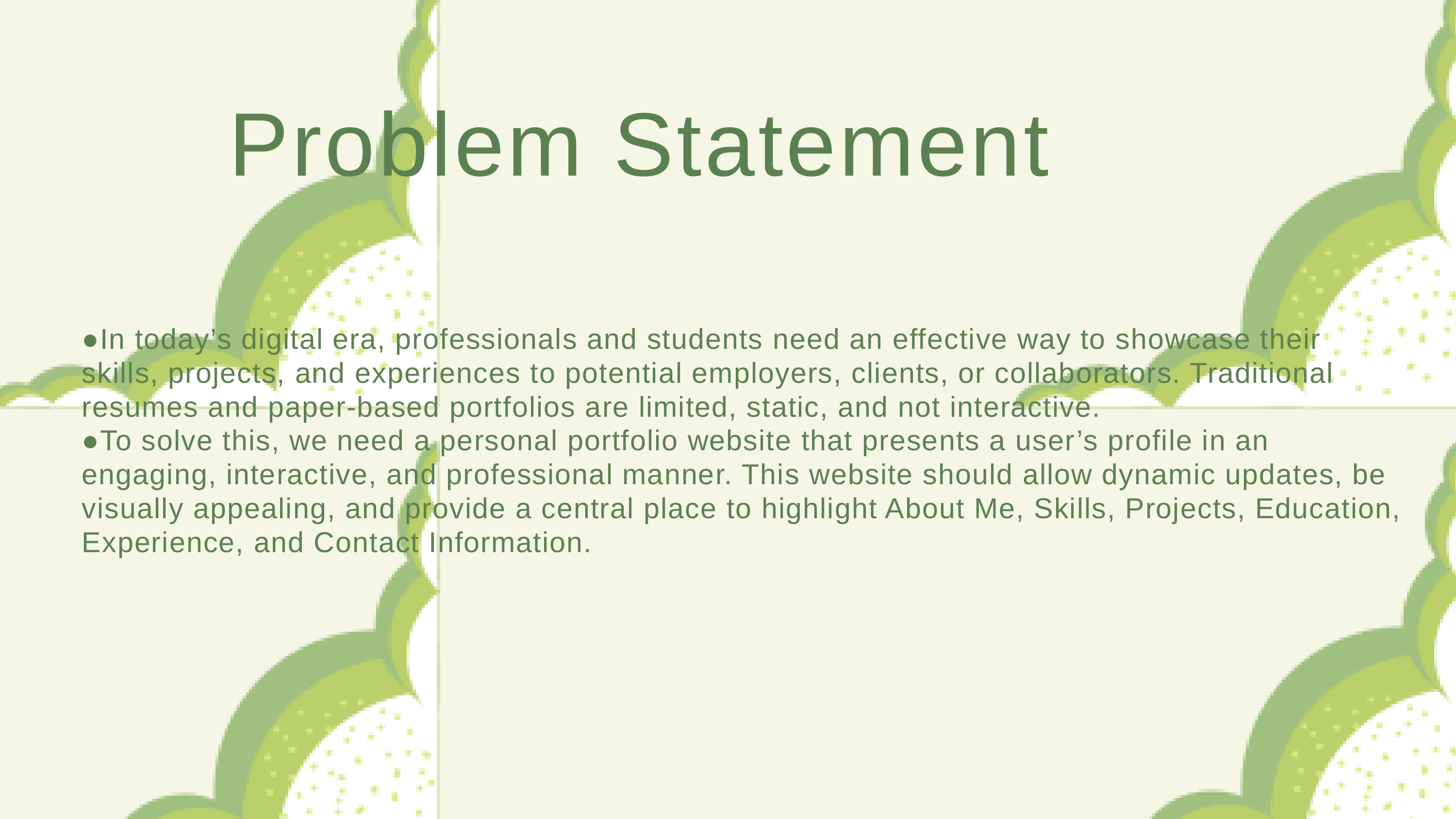

Problem Statement
●In today’s digital era, professionals and students need an effective way to showcase their skills, projects, and experiences to potential employers, clients, or collaborators. Traditional resumes and paper-based portfolios are limited, static, and not interactive.
●To solve this, we need a personal portfolio website that presents a user’s profile in an engaging, interactive, and professional manner. This website should allow dynamic updates, be visually appealing, and provide a central place to highlight About Me, Skills, Projects, Education, Experience, and Contact Information.